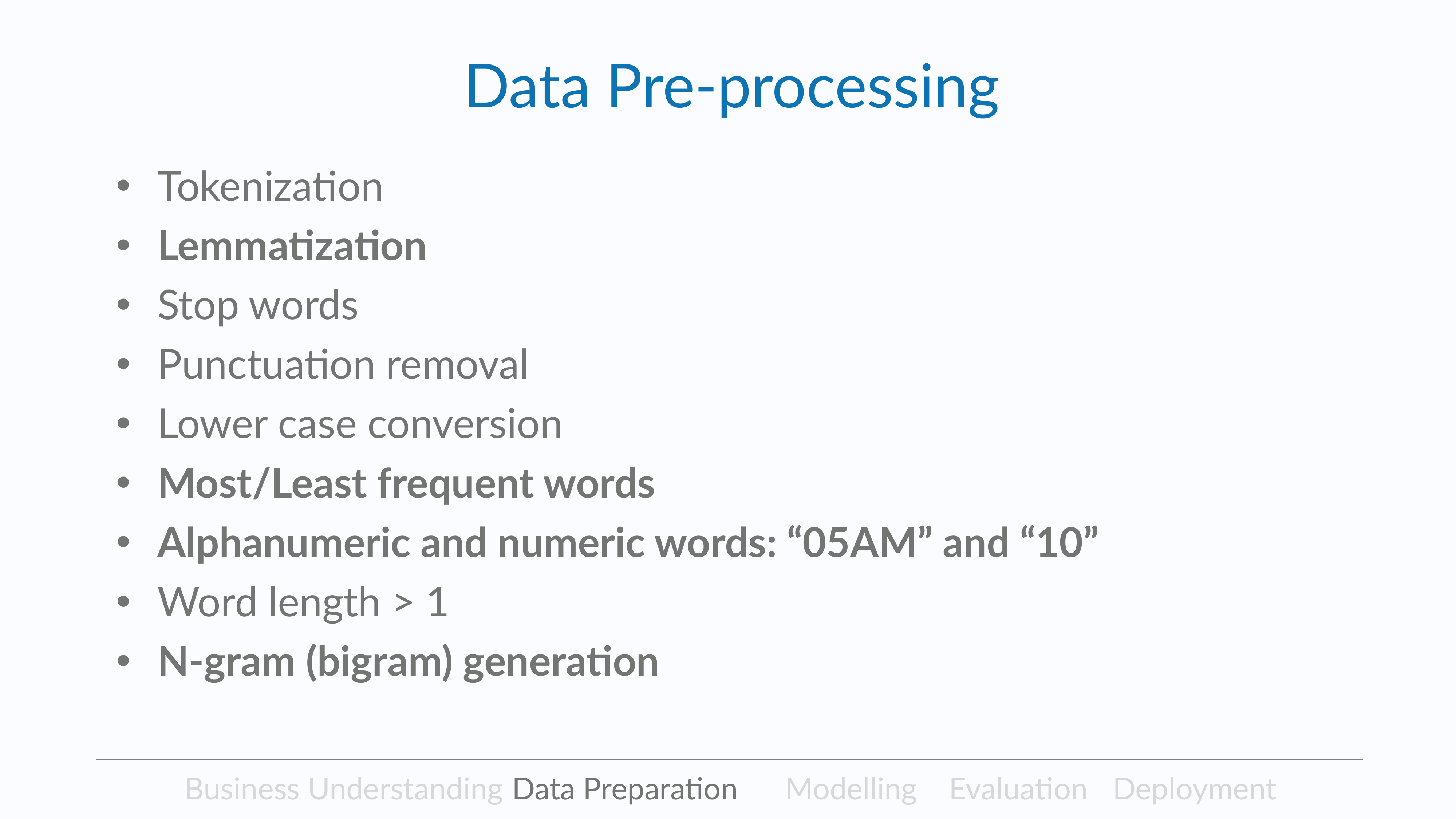

Data Pre-processing
Tokenization
Lemmatization
Stop words
Punctuation removal
Lower case conversion
Most/Least frequent words
Alphanumeric and numeric words: “05AM” and “10”
Word length > 1
N-gram (bigram) generation
Business Understanding	Data Preparation	Modelling	Evaluation	Deployment